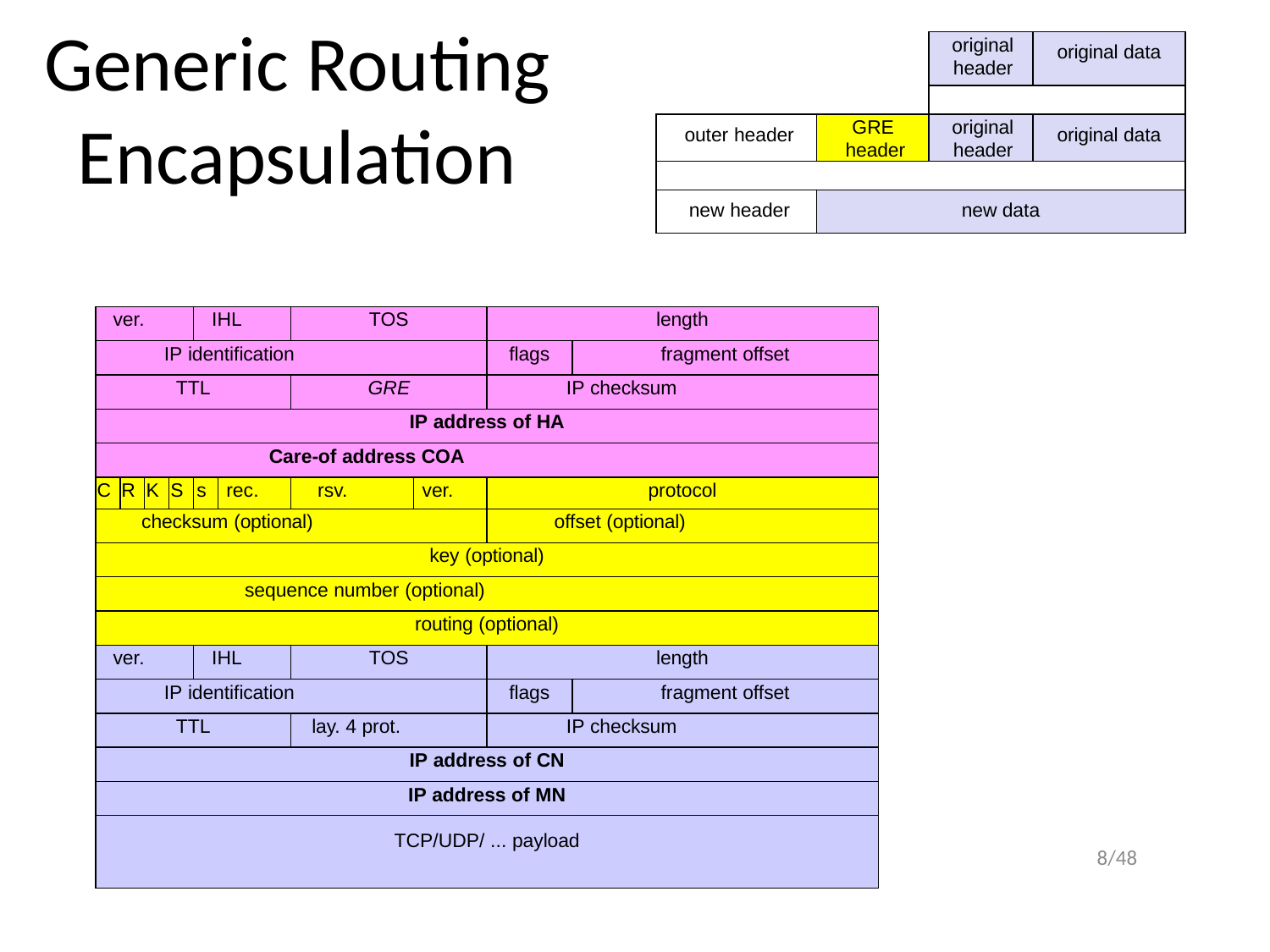

# Generic Routing Encapsulation
|  |  | original header | original data |
| --- | --- | --- | --- |
|  |  |  |  |
| outer header | GRE header | original header | original data |
|  |  |  |  |
| new header | new data |  |  |
| ver. |  |  |  | IHL |  | TOS |  | length |  |
| --- | --- | --- | --- | --- | --- | --- | --- | --- | --- |
| IP identification |  |  |  |  |  |  |  | flags | fragment offset |
| TTL |  |  |  |  |  | GRE |  | IP checksum |  |
| IP address of HA |  |  |  |  |  |  |  |  |  |
| Care-of address COA |  |  |  |  |  |  |  |  |  |
| C | R | K | S | s | rec. | rsv. | ver. | protocol |  |
| checksum (optional) |  |  |  |  |  |  |  | offset (optional) |  |
| key (optional) |  |  |  |  |  |  |  |  |  |
| sequence number (optional) |  |  |  |  |  |  |  |  |  |
| routing (optional) |  |  |  |  |  |  |  |  |  |
| ver. |  |  |  | IHL |  | TOS |  | length |  |
| IP identification |  |  |  |  |  |  |  | flags | fragment offset |
| TTL |  |  |  |  |  | lay. 4 prot. |  | IP checksum |  |
| IP address of CN |  |  |  |  |  |  |  |  |  |
| IP address of MN |  |  |  |  |  |  |  |  |  |
| TCP/UDP/ ... payload |  |  |  |  |  |  |  |  |  |
8/48